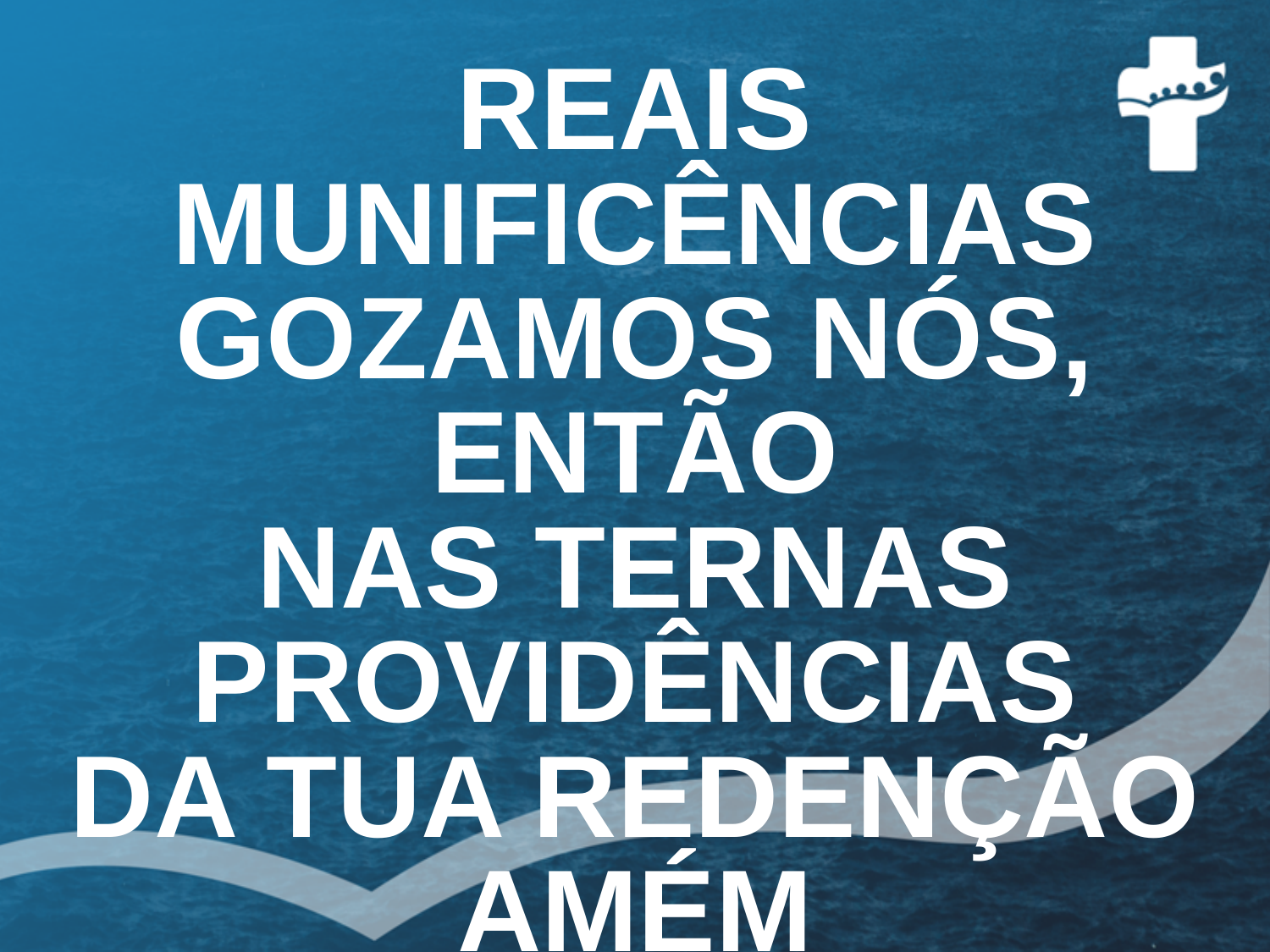

# REAIS MUNIFICÊNCIAS GOZAMOS NÓS, ENTÃO NAS TERNAS PROVIDÊNCIAS DA TUA REDENÇÃO AMÉM